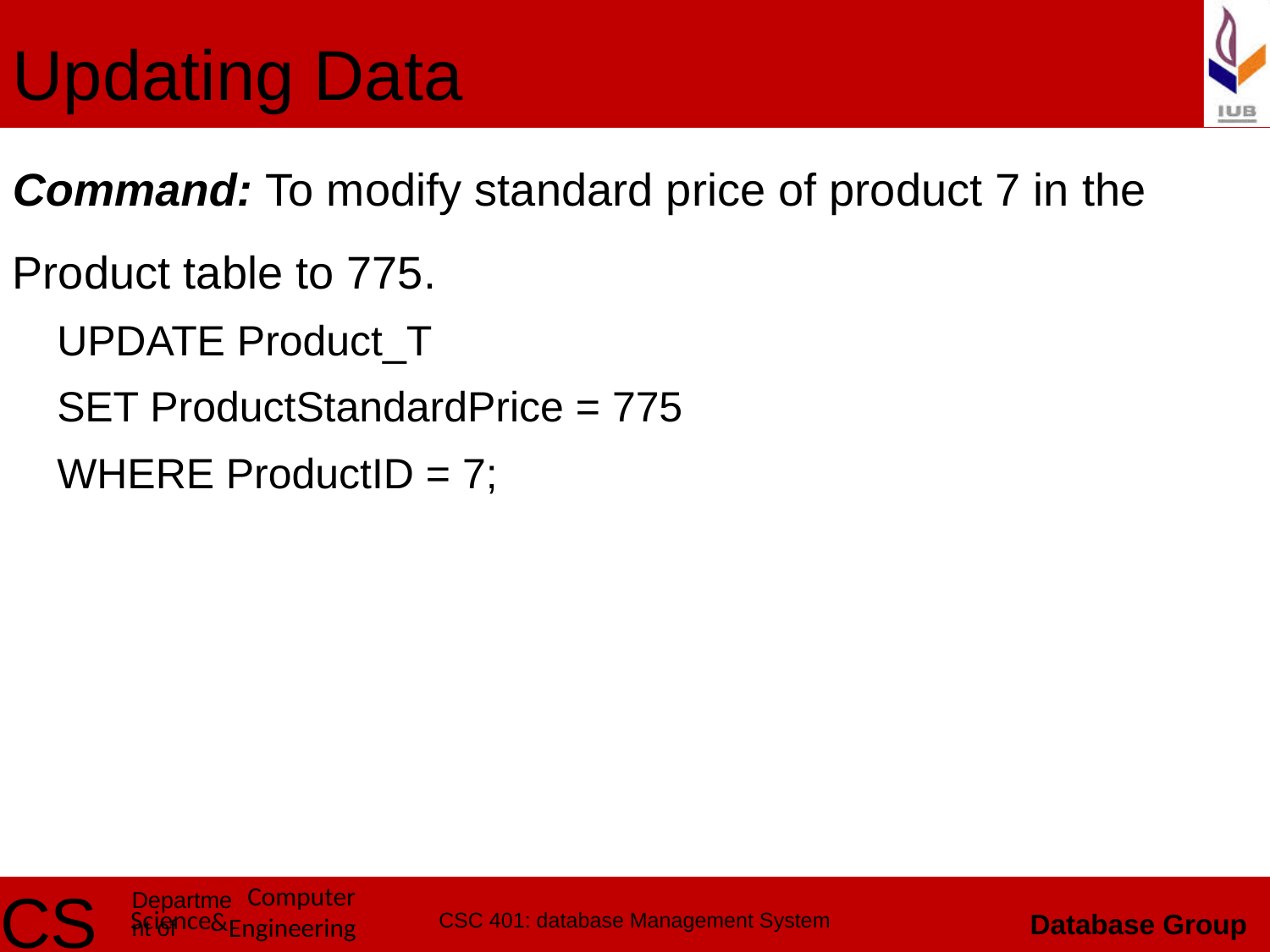

# Updating Data
Command: To modify standard price of product 7 in the Product table to 775.
UPDATE Product_T
SET ProductStandardPrice = 775
WHERE ProductID = 7;
CSC 401: database Management System